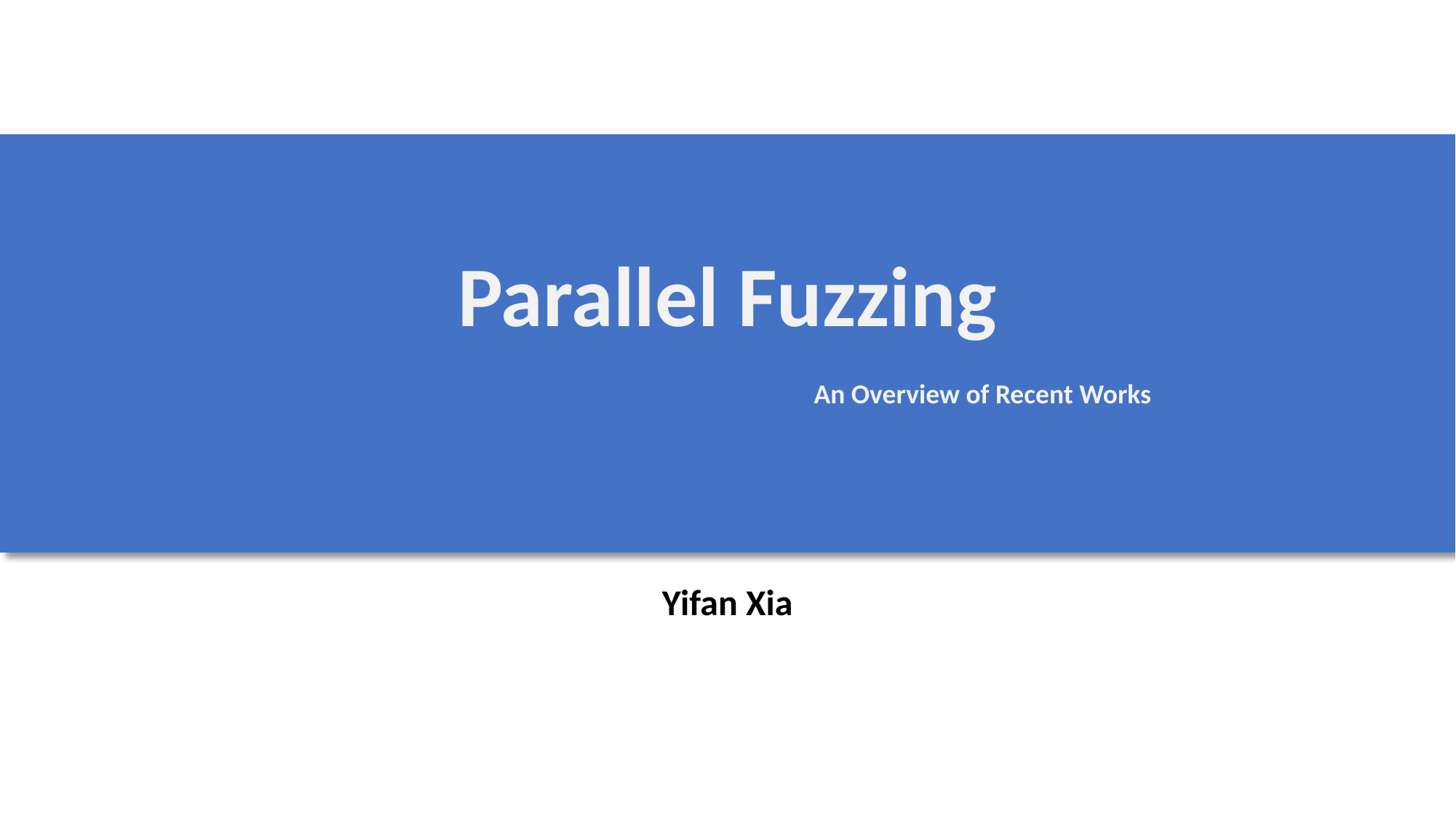

Parallel Fuzzing

An Overview of Recent Works

Yifan Xia